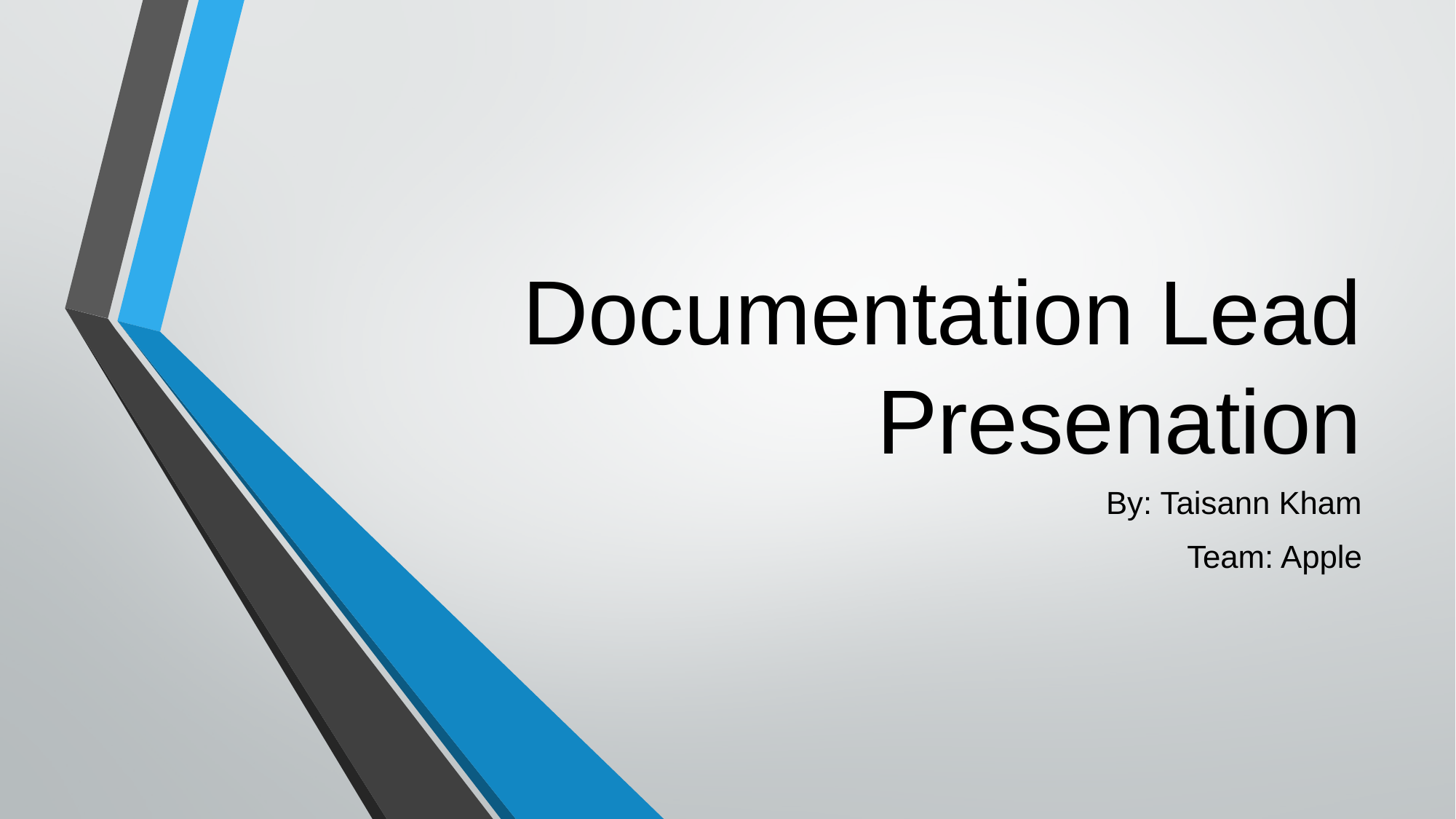

# Documentation Lead Presenation
By: Taisann Kham
Team: Apple